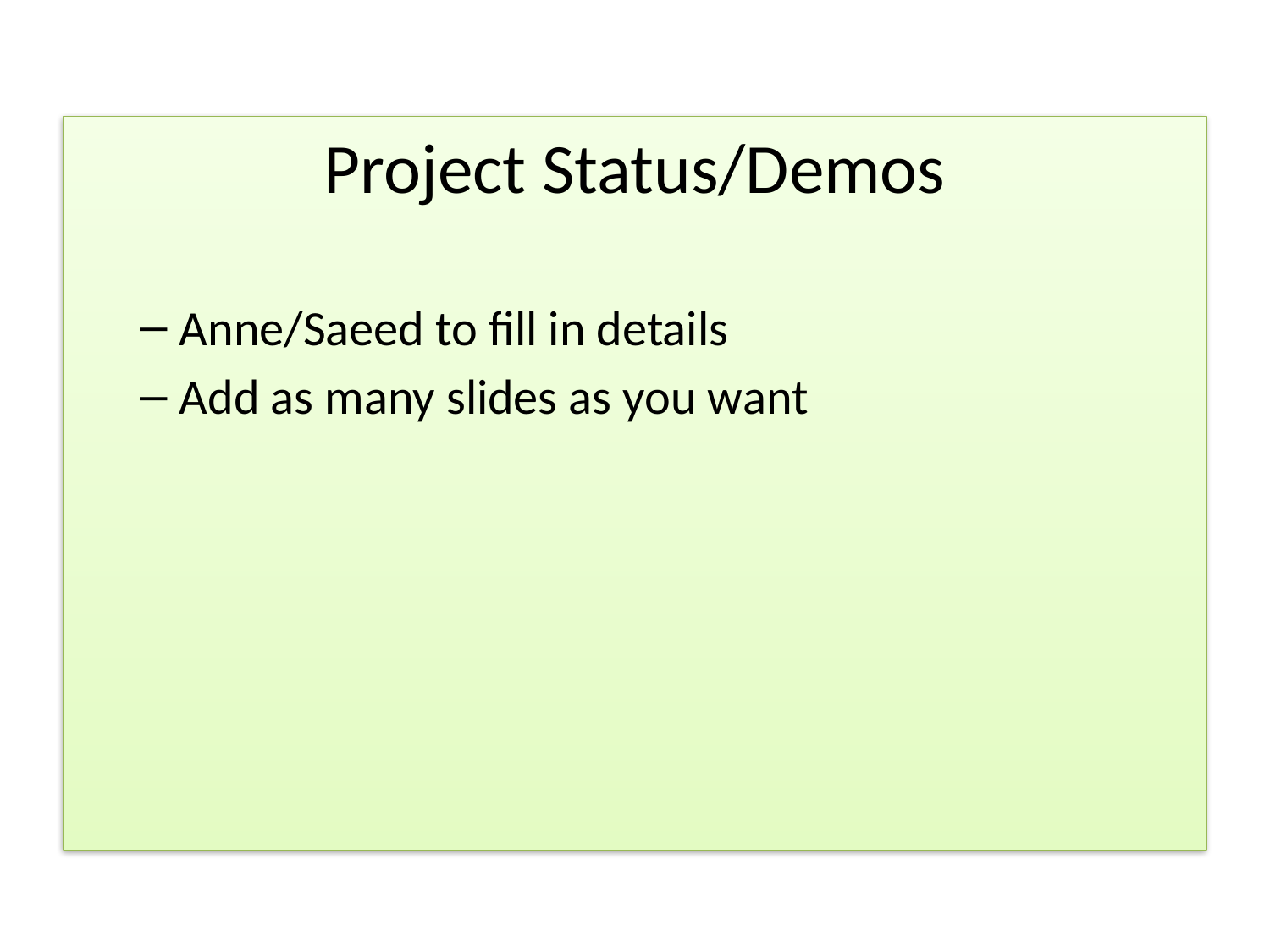

Project Status/Demos

Anne/Saeed to fill in details
Add as many slides as you want